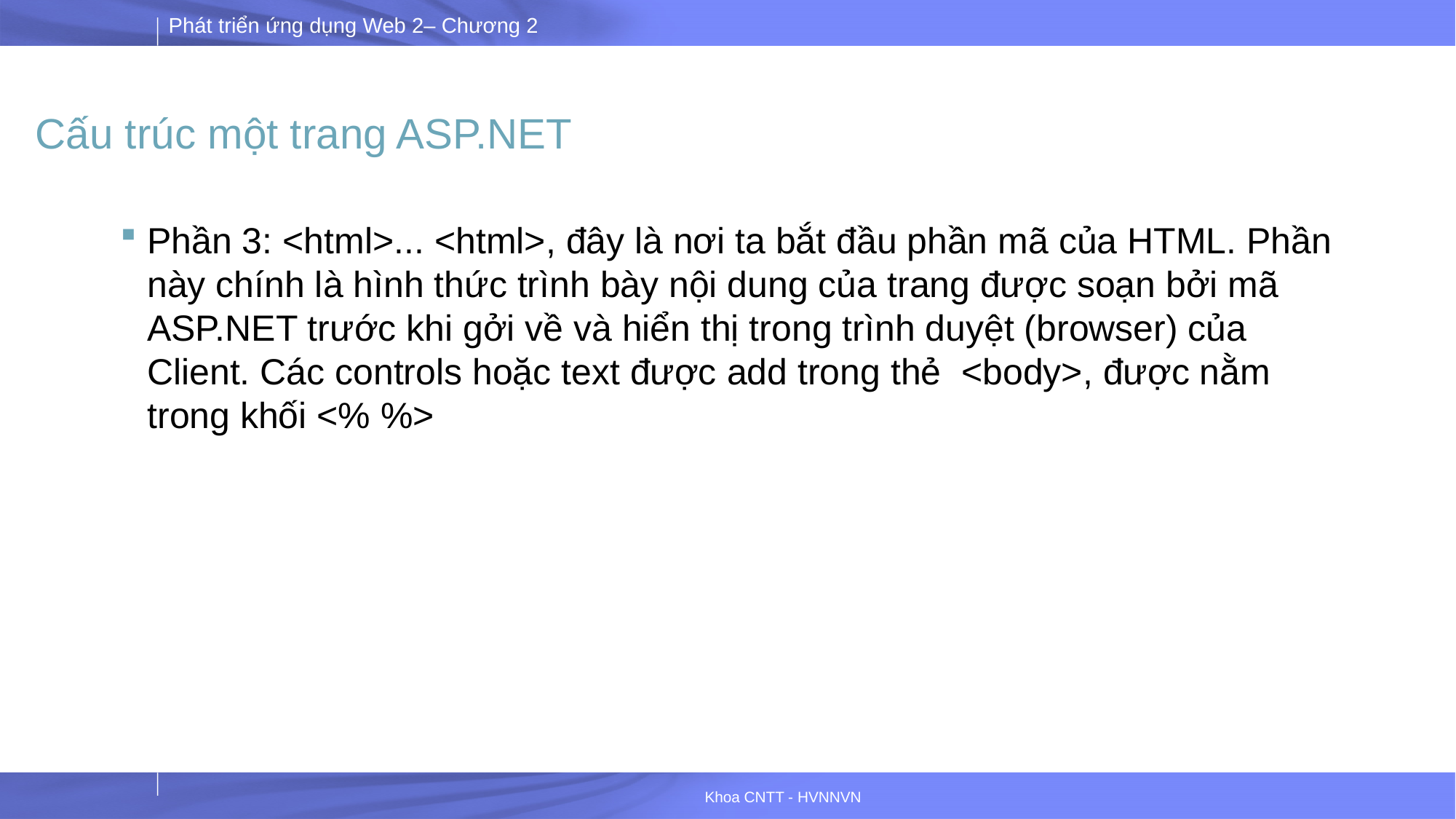

# Cấu trúc một trang ASP.NET
Phần 3: <html>... <html>, đây là nơi ta bắt đầu phần mã của HTML. Phần này chính là hình thức trình bày nội dung của trang được soạn bởi mã ASP.NET trước khi gởi về và hiển thị trong trình duyệt (browser) của Client. Các controls hoặc text được add trong thẻ  <body>, được nằm trong khối <% %>